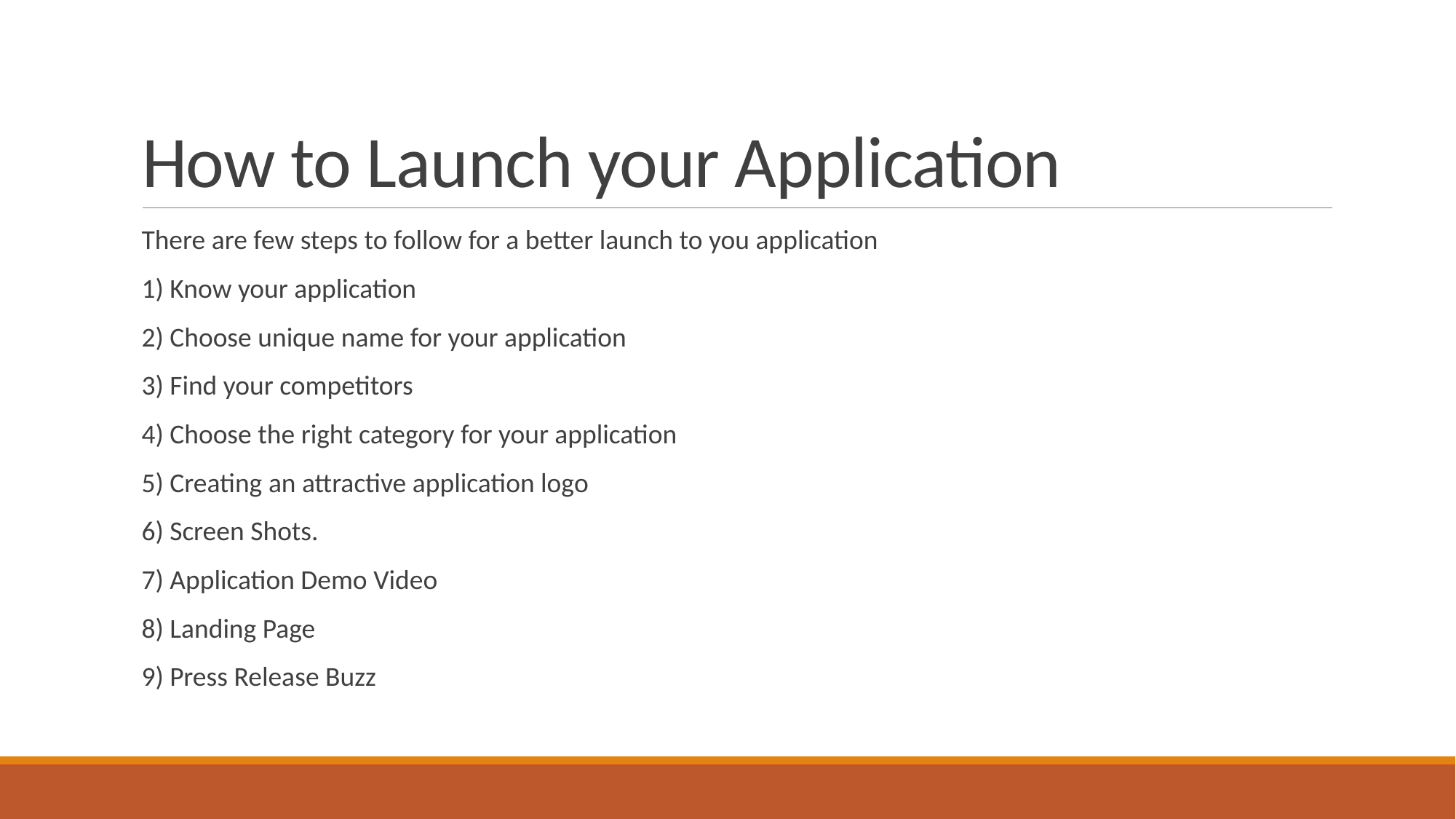

# How to Launch your Application
There are few steps to follow for a better launch to you application
1) Know your application
2) Choose unique name for your application
3) Find your competitors
4) Choose the right category for your application
5) Creating an attractive application logo
6) Screen Shots.
7) Application Demo Video
8) Landing Page
9) Press Release Buzz